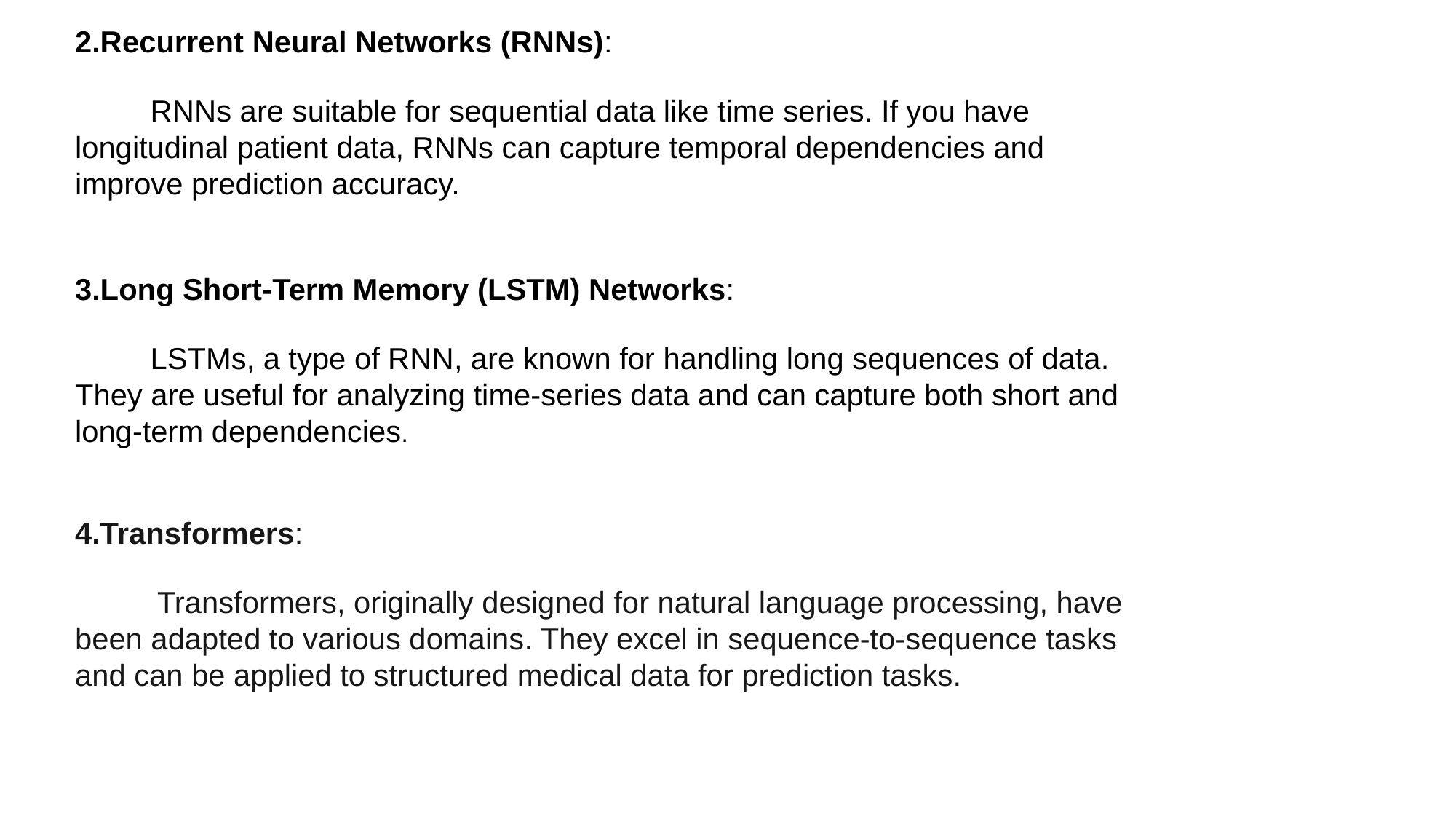

2.Recurrent Neural Networks (RNNs):

         RNNs are suitable for sequential data like time series. If you have longitudinal patient data, RNNs can capture temporal dependencies and improve prediction accuracy.

3.Long Short-Term Memory (LSTM) Networks:

         LSTMs, a type of RNN, are known for handling long sequences of data. They are useful for analyzing time-series data and can capture both short and long-term dependencies.

Transformers:

           Transformers, originally designed for natural language processing, have been adapted to various domains. They excel in sequence-to-sequence tasks and can be applied to structured medical data for prediction tasks.